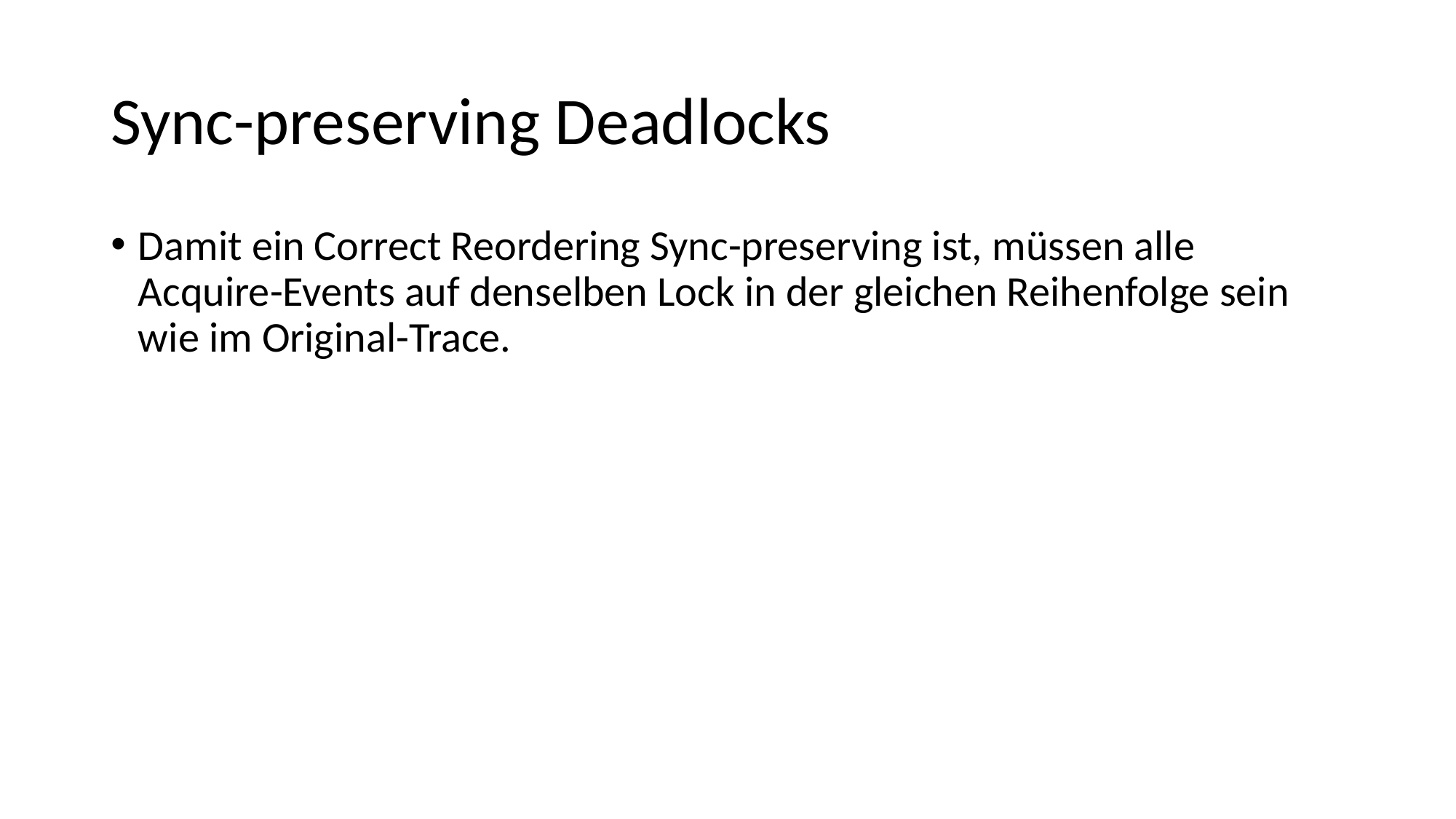

# Sync-preserving Deadlocks
Damit ein Correct Reordering Sync-preserving ist, müssen alle Acquire-Events auf denselben Lock in der gleichen Reihenfolge sein wie im Original-Trace.